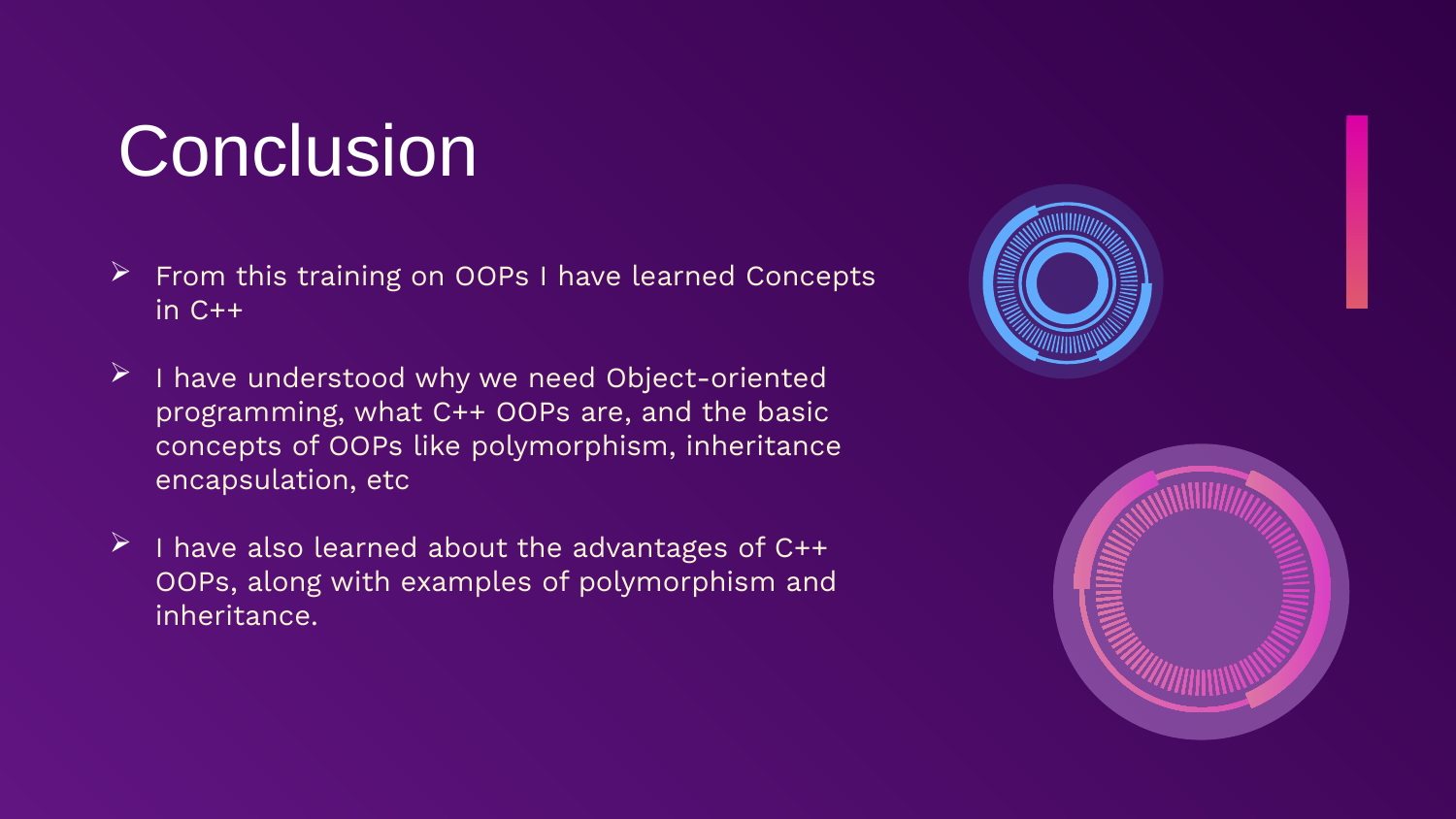

# Conclusion

From this training on OOPs I have learned Concepts in C++

I have understood why we need Object-oriented programming, what C++ OOPs are, and the basic concepts of OOPs like polymorphism, inheritance encapsulation, etc

I have also learned about the advantages of C++ OOPs, along with examples of polymorphism and inheritance.